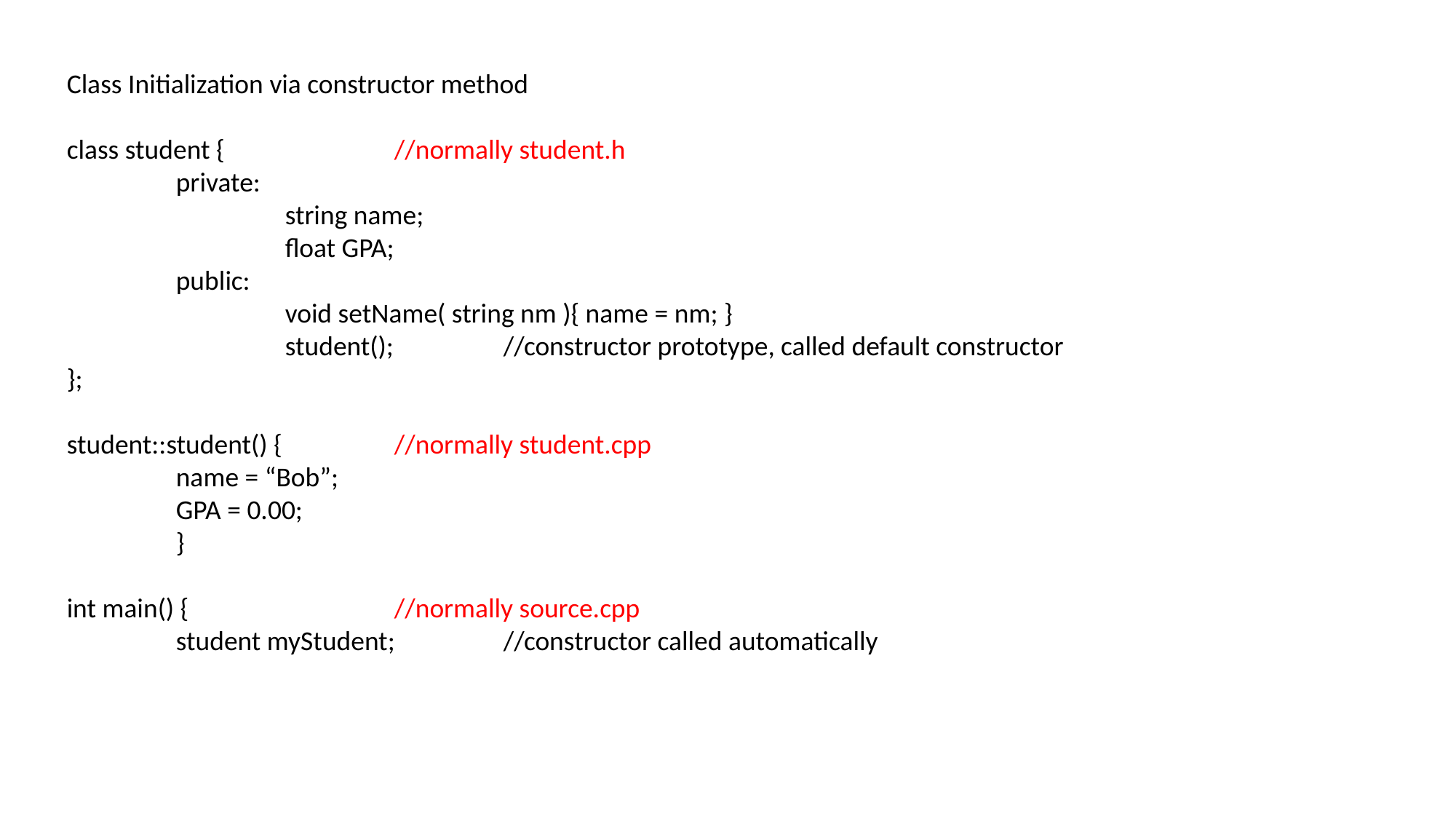

Class Initialization via constructor method

class student {		//normally student.h
	private:
		string name;
		float GPA;
	public:
		void setName( string nm ){ name = nm; }
		student();		//constructor prototype, called default constructor
};

student::student() {		//normally student.cpp
	name = “Bob”;
	GPA = 0.00;
	}

int main() {		//normally source.cpp
	student myStudent;	//constructor called automatically